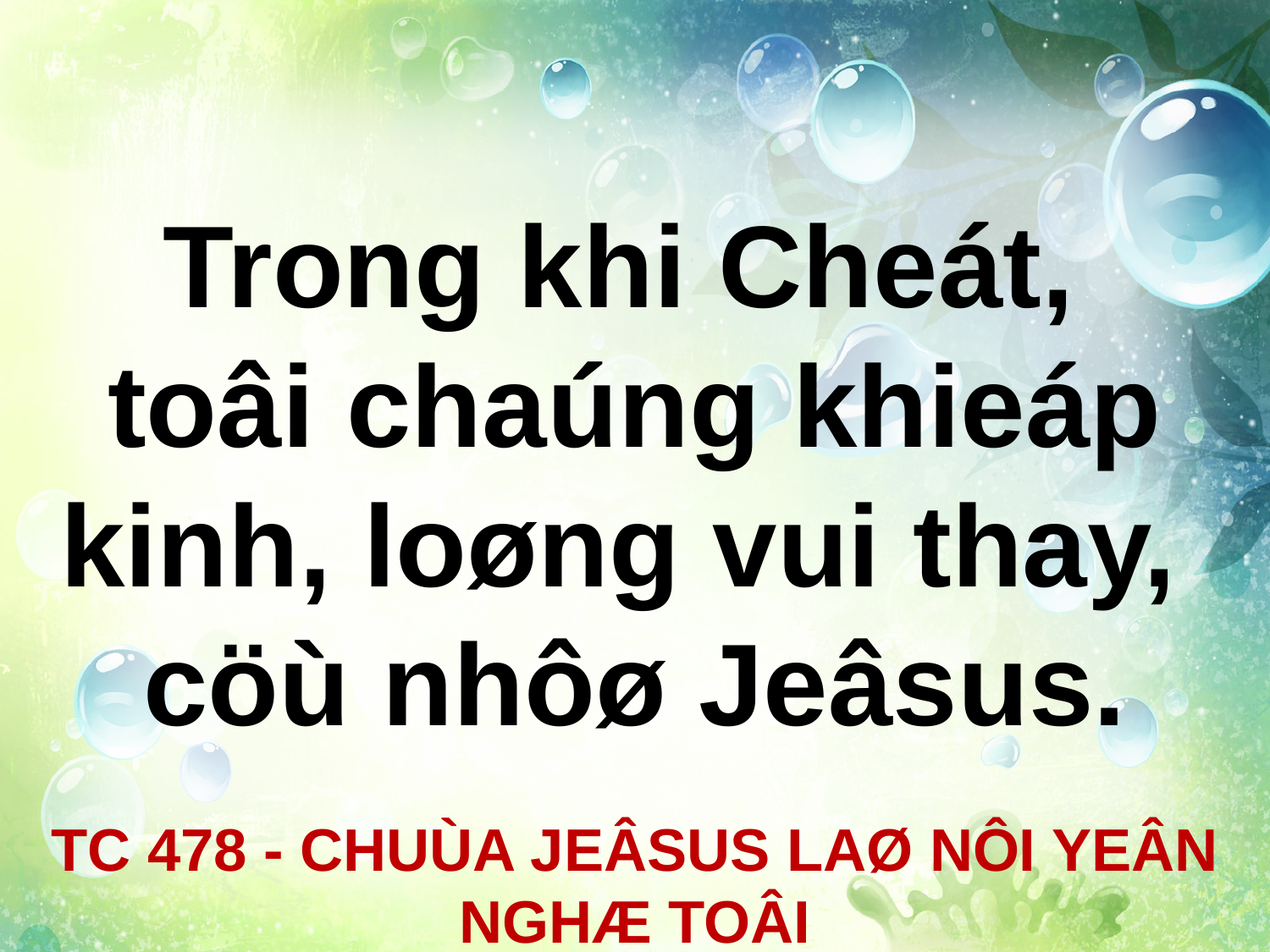

Trong khi Cheát,
toâi chaúng khieáp kinh, loøng vui thay,
cöù nhôø Jeâsus.
TC 478 - CHUÙA JEÂSUS LAØ NÔI YEÂN NGHÆ TOÂI